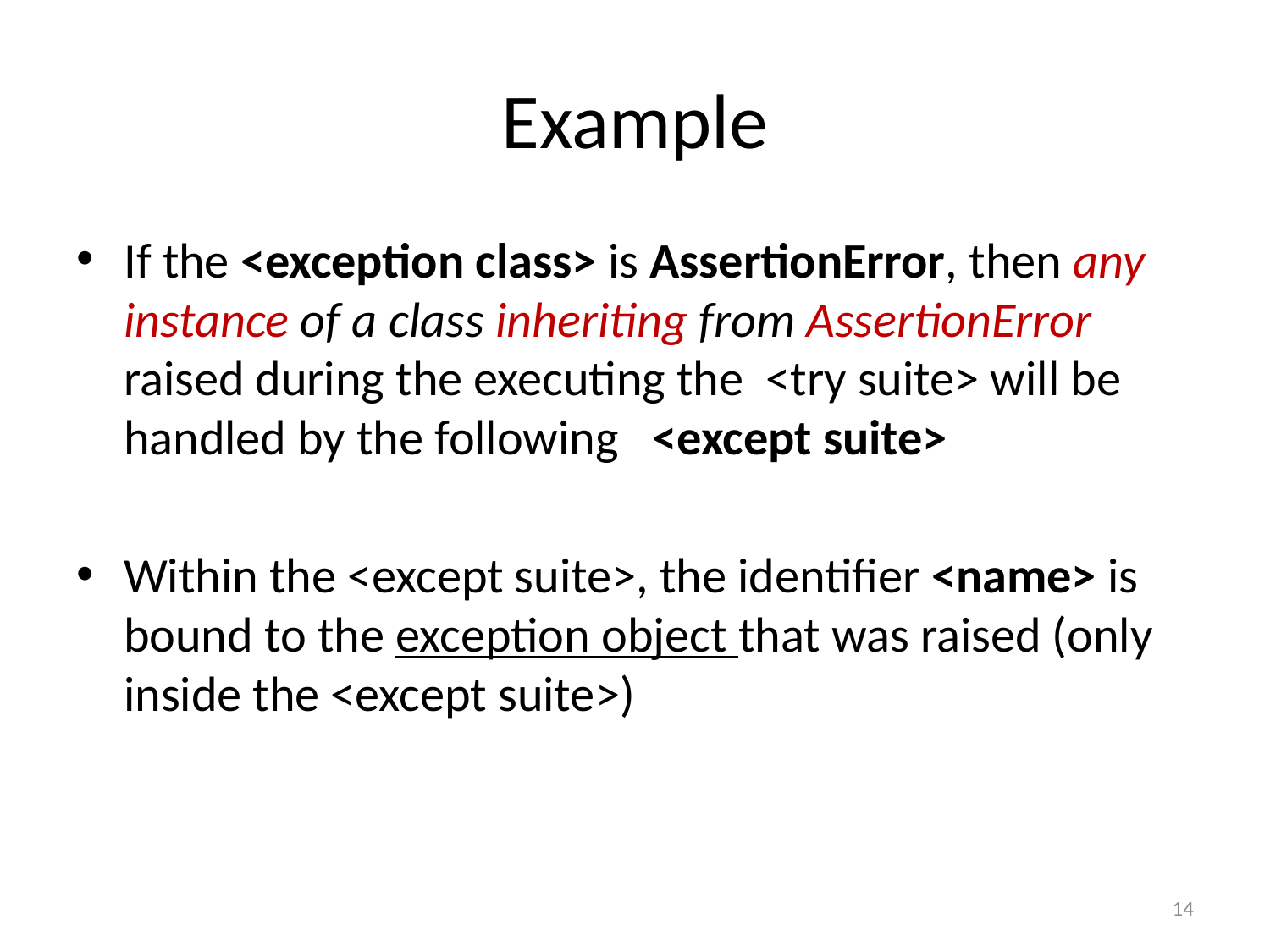

# Example
If the <exception class> is AssertionError, then any instance of a class inheriting from AssertionError raised during the executing the  <try suite> will be handled by the following   <except suite>

Within the <except suite>, the identifier <name> is bound to the exception object that was raised (only inside the <except suite>)
14